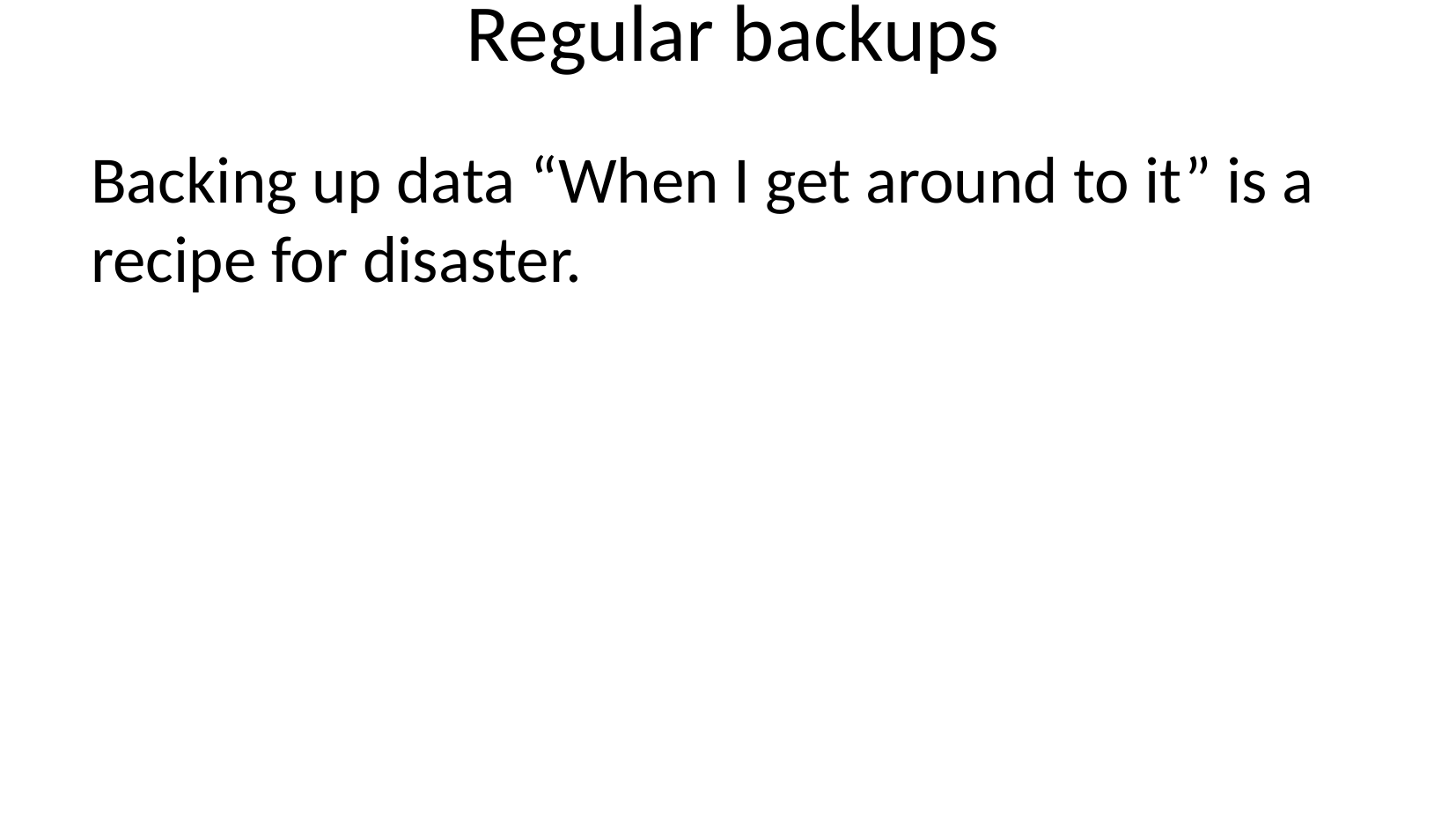

# Regular backups
Backing up data “When I get around to it” is a recipe for disaster.